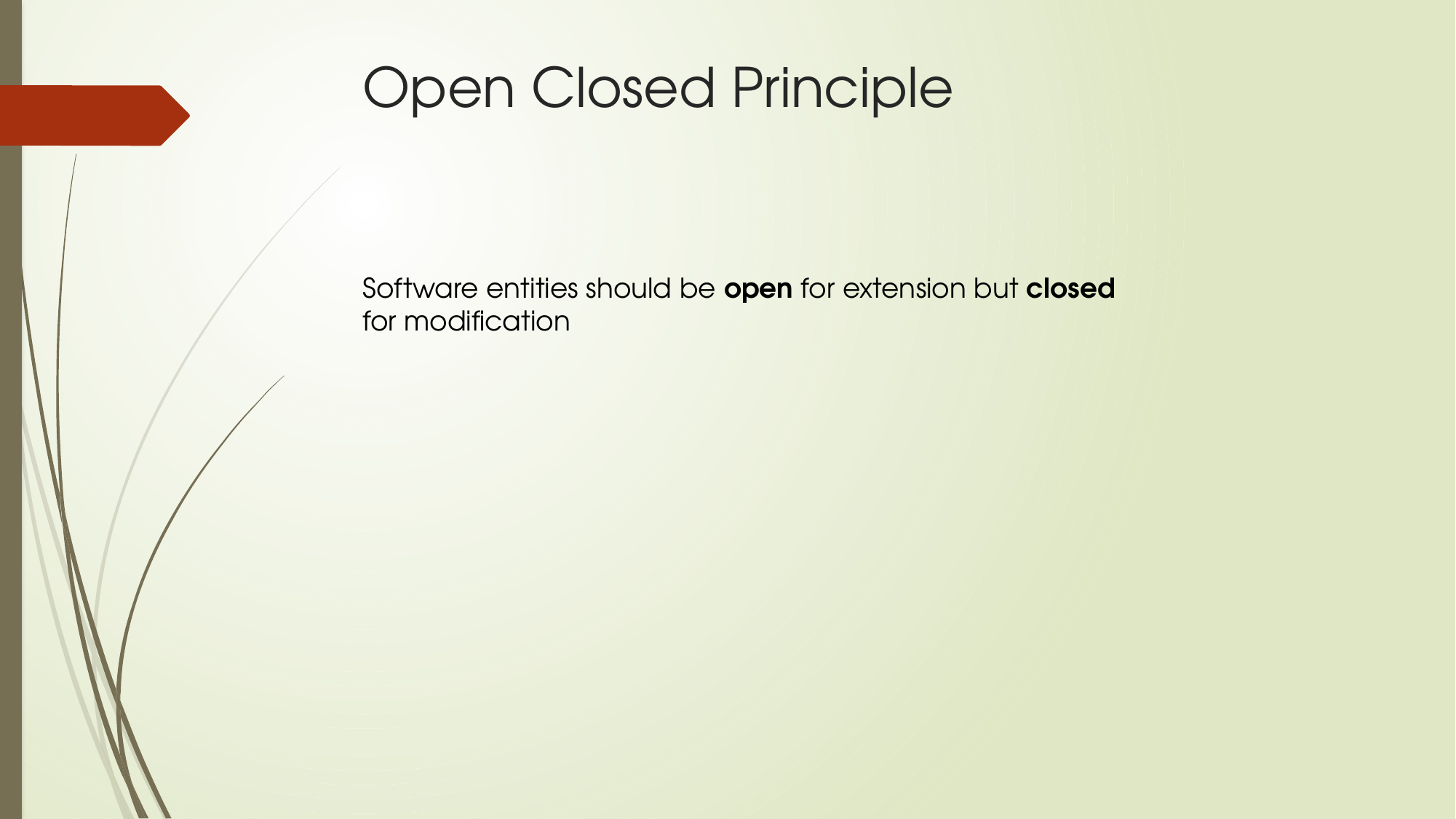

# Open Closed Principle
Software entities should be open for extension but closed for modification